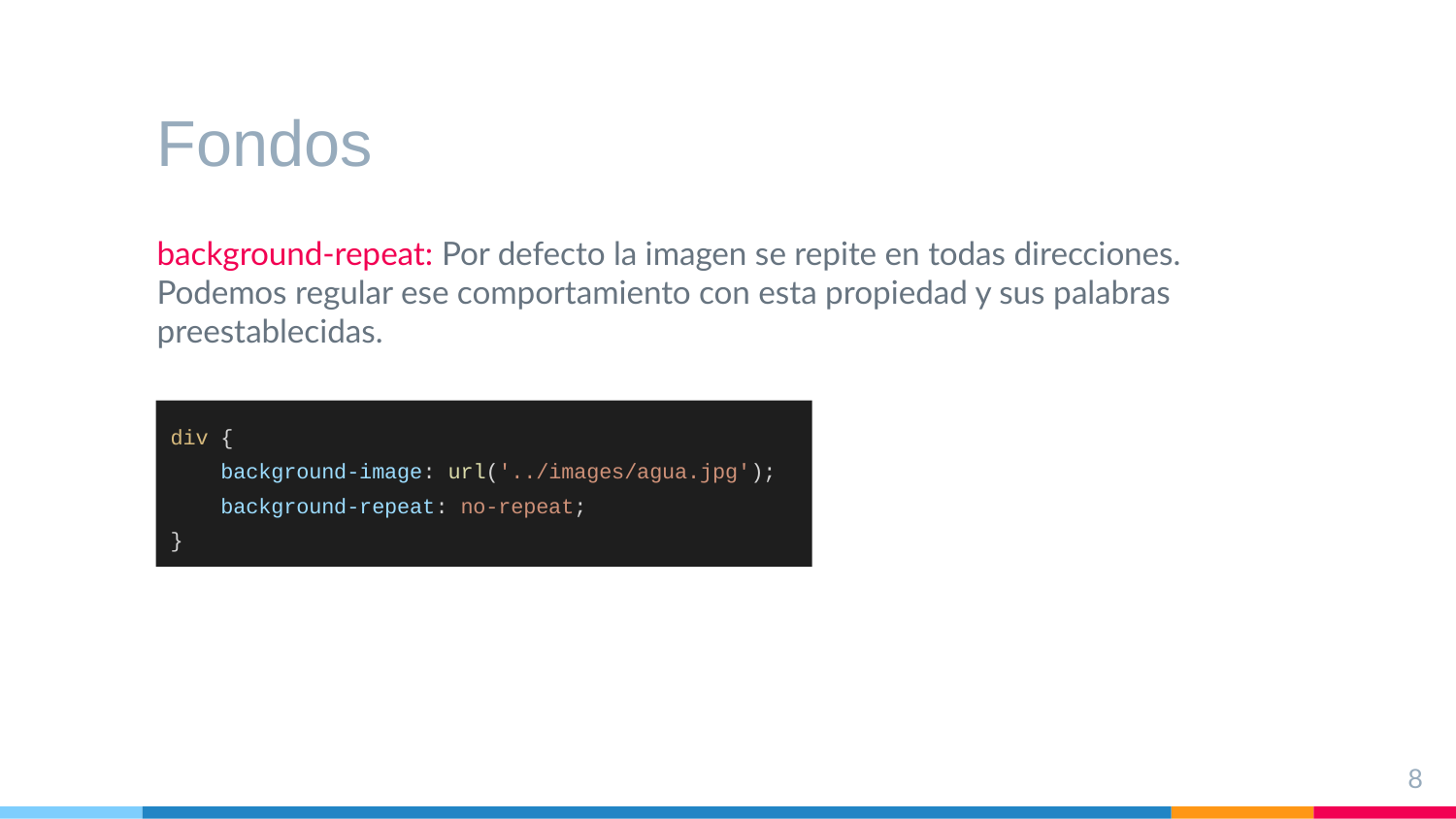

# Fondos
background-repeat: Por defecto la imagen se repite en todas direcciones. Podemos regular ese comportamiento con esta propiedad y sus palabras preestablecidas.
div {
    background-image: url('../images/agua.jpg');
    background-repeat: no-repeat;
}
8